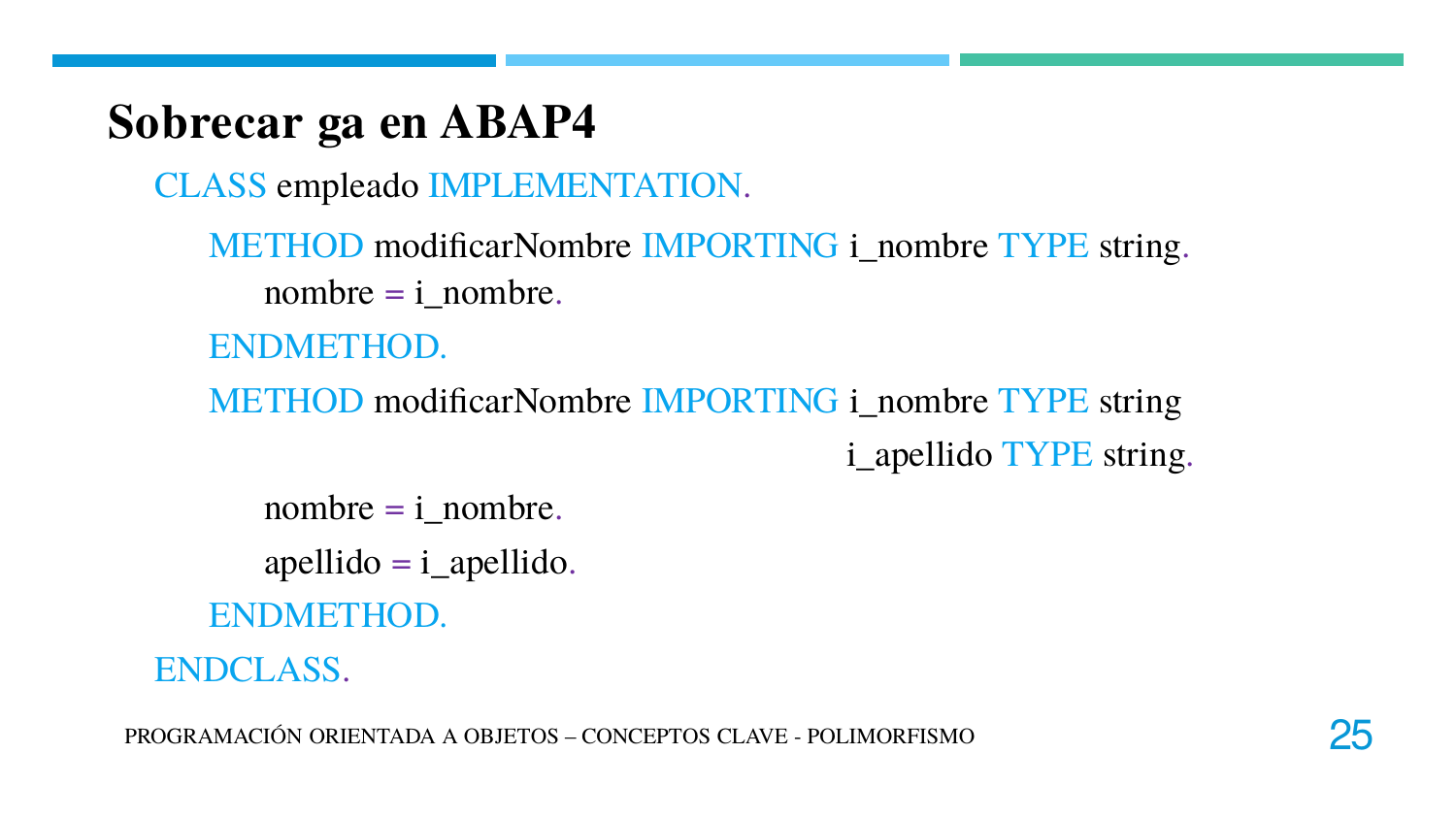

Sobrecar ga en ABAP4

CLASS empleado IMPLEMENTATION.

METHOD modificarNombre IMPORTING i_nombre TYPE string. nombre = i_nombre.

ENDMETHOD.

METHOD modificarNombre IMPORTING i_nombre TYPE string

i_apellido TYPE string.

nombre = i_nombre.

apellido = i_apellido.

ENDMETHOD.

ENDCLASS.

25

PROGRAMACIÓN ORIENTADA A OBJETOS – CONCEPTOS CLAVE - POLIMORFISMO